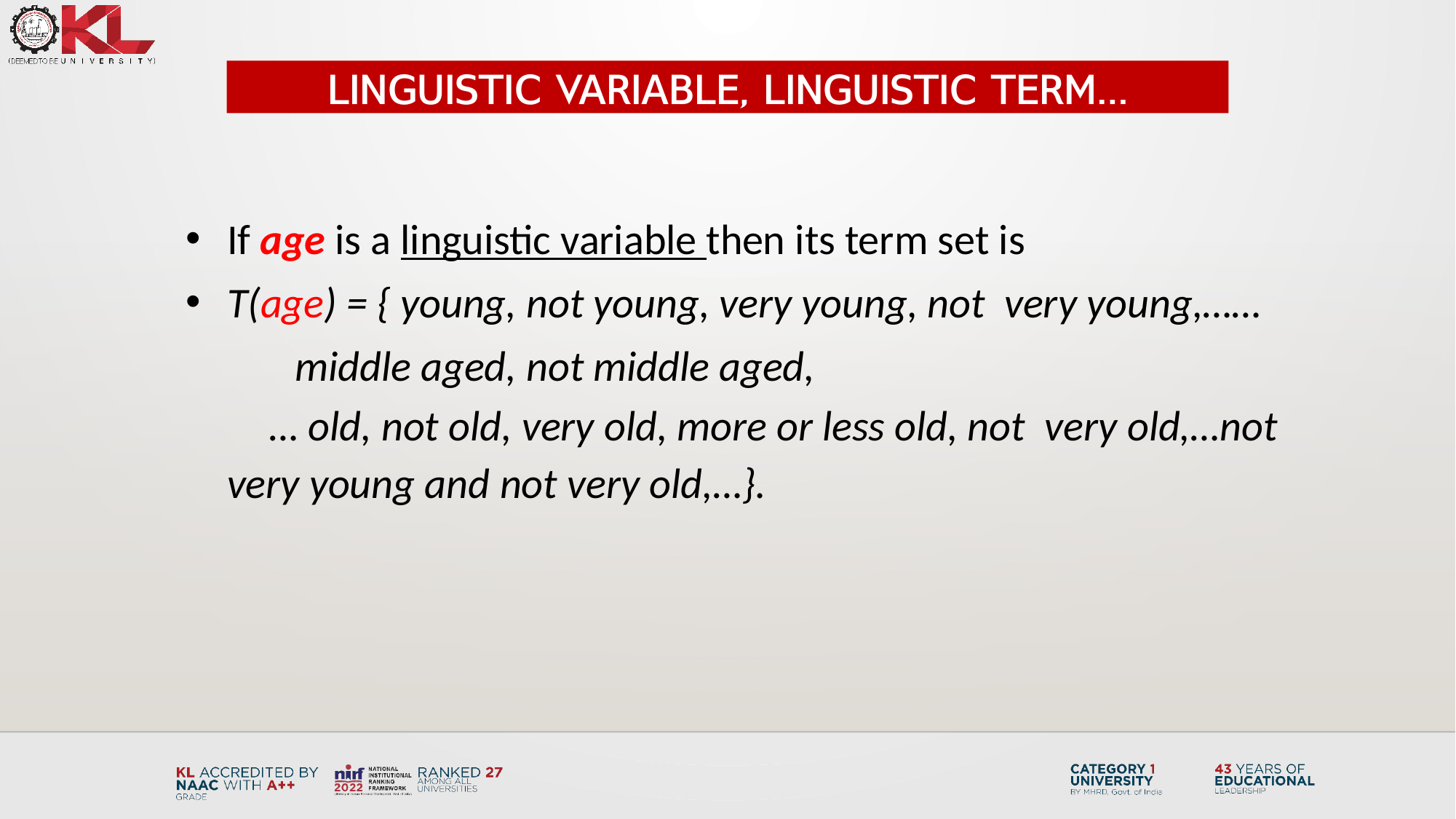

Linguistic variable, linguistic term…
If age is a linguistic variable then its term set is
T(age) = { young, not young, very young, not  very young,……
			middle aged, not middle aged,
	… old, not old, very old, more or less old, not  very old,…not 	very young and not very old,…}.